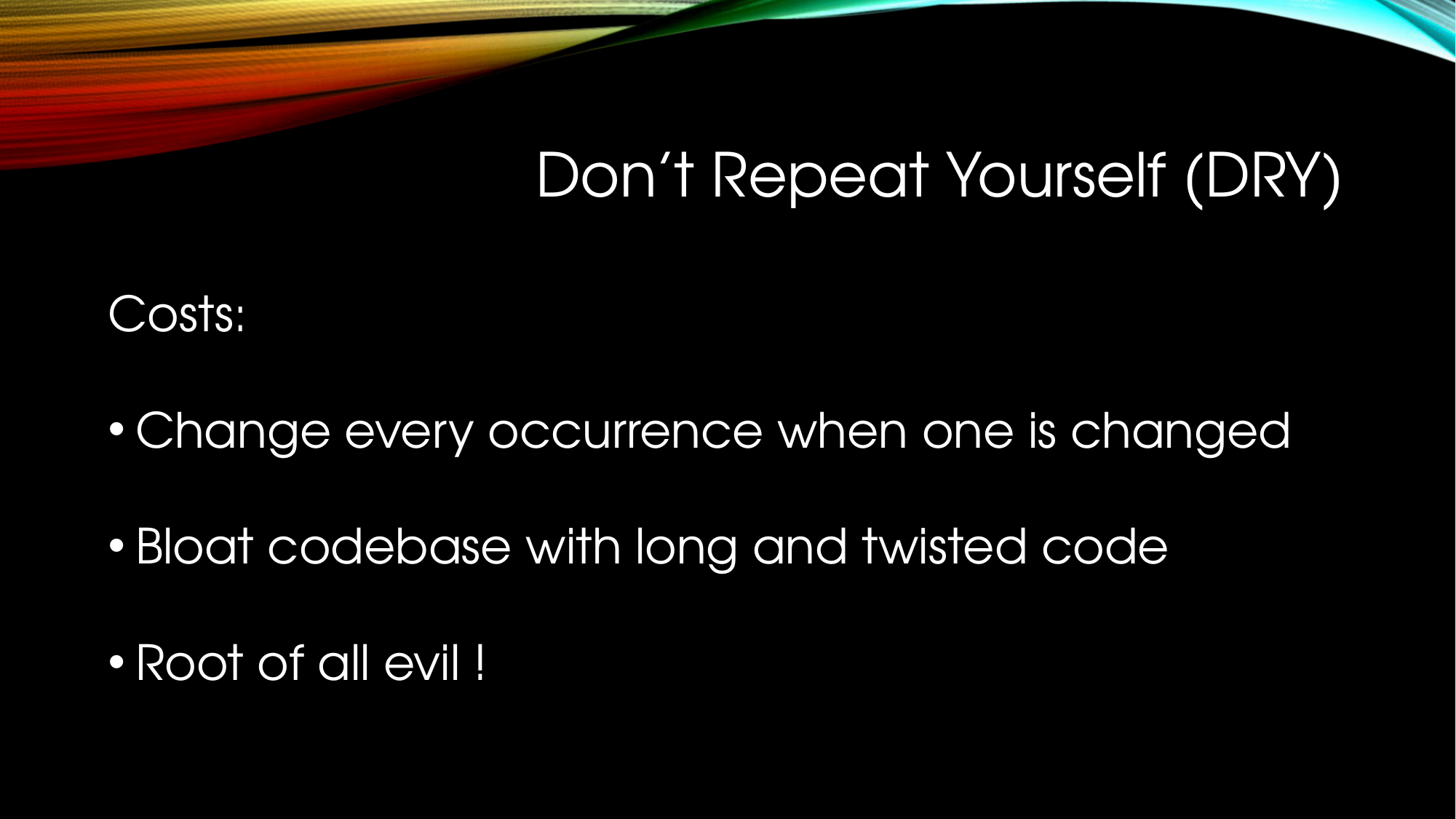

# Don’t Repeat Yourself (DRY)
Costs:

Change every occurrence when one is changed

Bloat codebase with long and twisted code

Root of all evil !